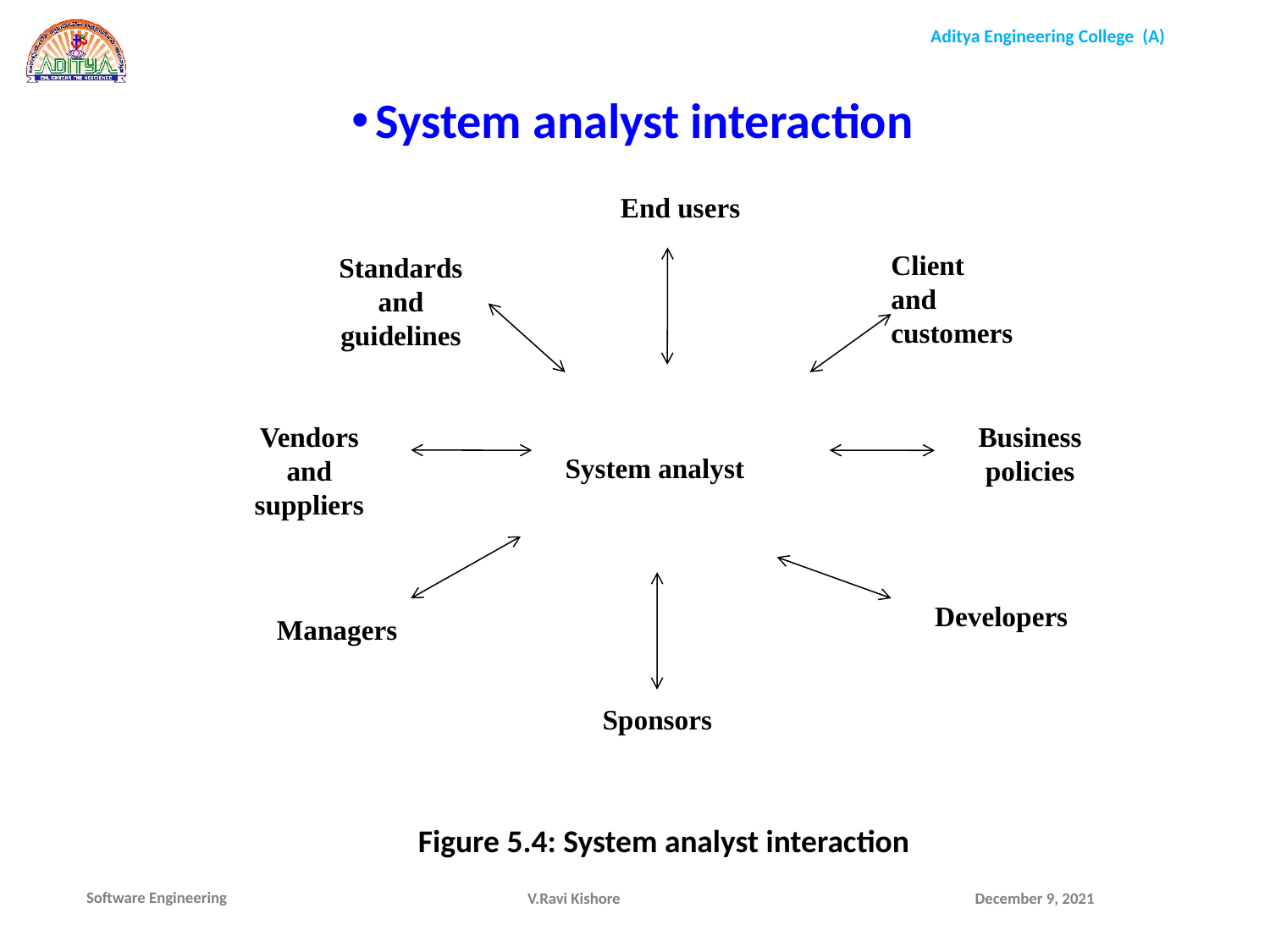

System analyst interaction

End users
Client and customers
Standards and guidelines

Vendors and suppliers
Business policies
System analyst
Developers
Managers
Sponsors
Figure 5.4: System analyst interaction
V.Ravi Kishore
December 9, 2021